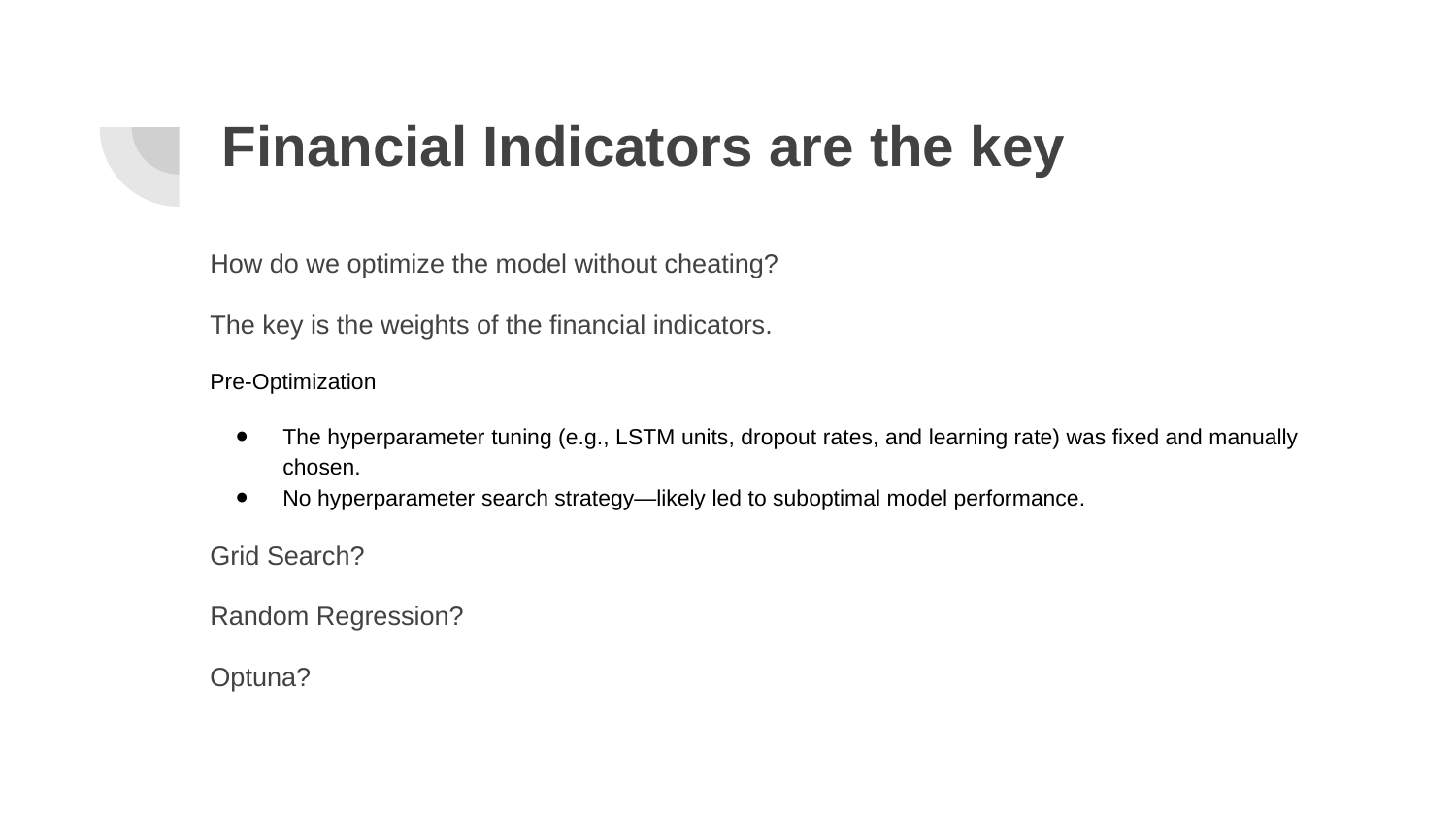

# Financial Indicators are the key
How do we optimize the model without cheating?
The key is the weights of the financial indicators.
Pre-Optimization
The hyperparameter tuning (e.g., LSTM units, dropout rates, and learning rate) was fixed and manually chosen.
No hyperparameter search strategy—likely led to suboptimal model performance.
Grid Search?
Random Regression?
Optuna?